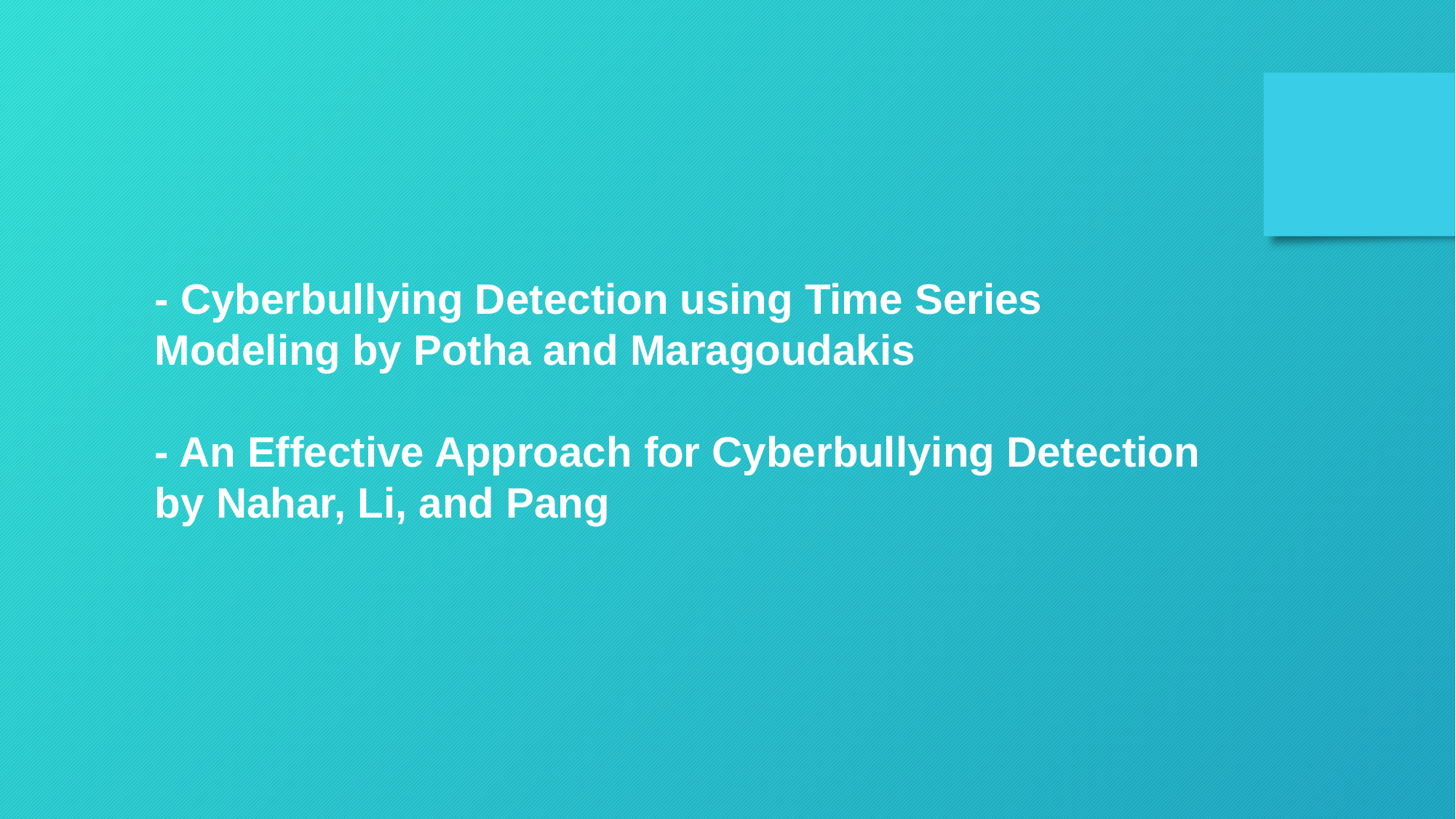

- Cyberbullying Detection using Time Series
Modeling by Potha and Maragoudakis

- An Effective Approach for Cyberbullying Detection
by Nahar, Li, and Pang